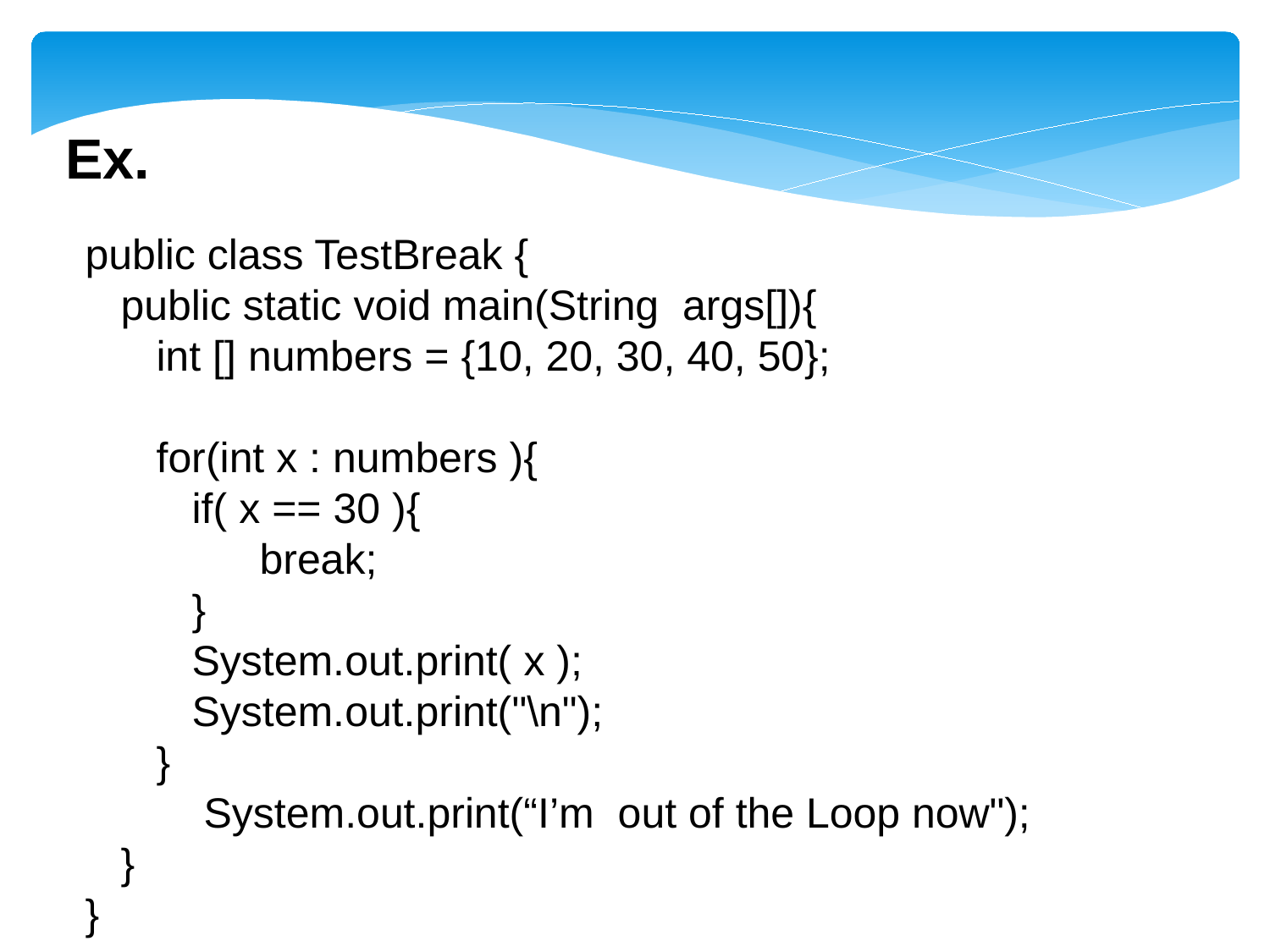

Ex.
public class TestBreak {
   public static void main(String  args[]){
      int [] numbers = {10, 20, 30, 40, 50};

      for(int x : numbers ){
         if( x == 30 ){
	    break;
         }
         System.out.print( x );
         System.out.print("\n");
      }
          System.out.print(“I’m  out of the Loop now");
   }
}